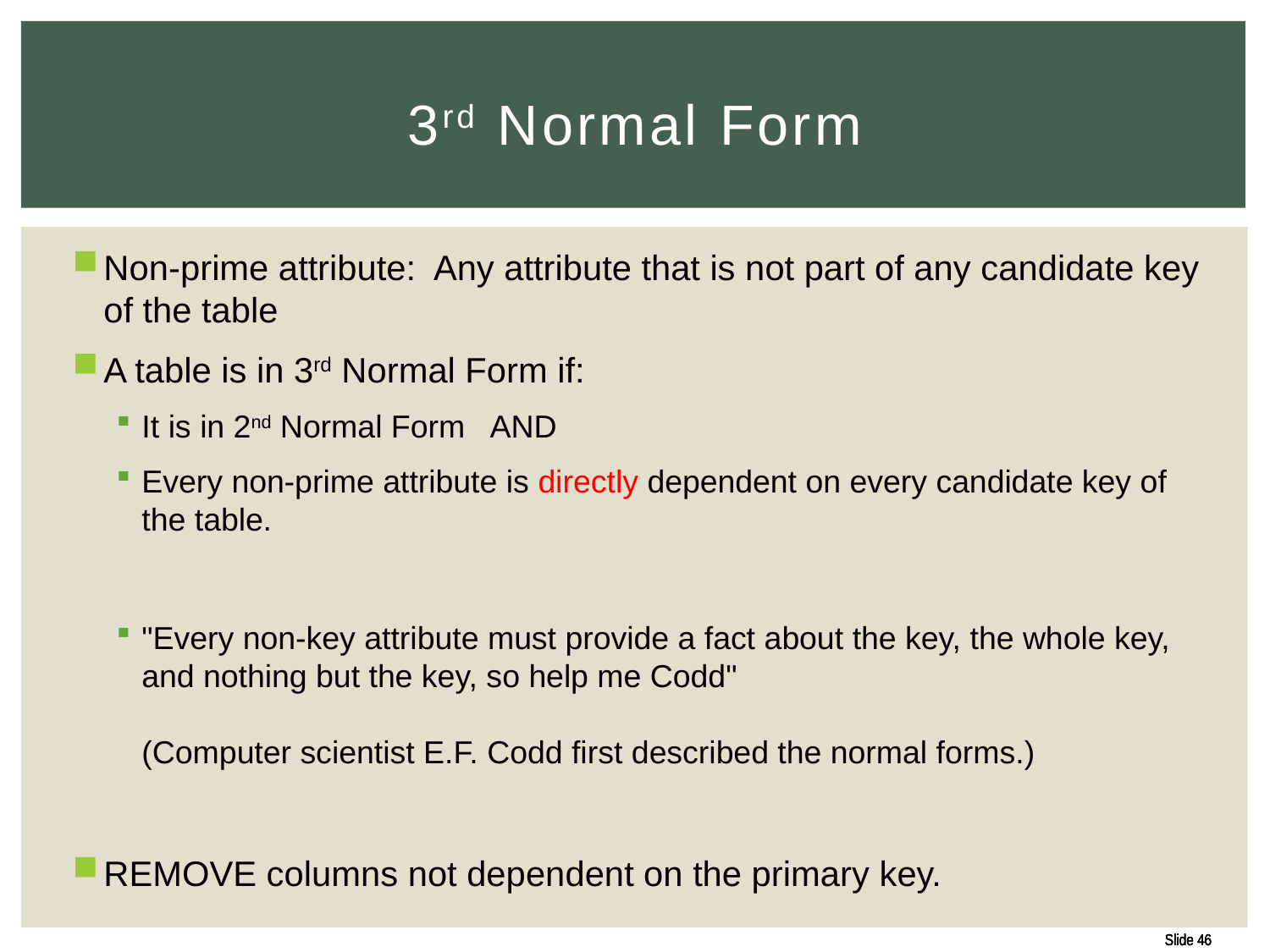

# 3rd Normal Form
Non-prime attribute:  Any attribute that is not part of any candidate key of the table
A table is in 3rd Normal Form if:
It is in 2nd Normal Form   AND
Every non-prime attribute is directly dependent on every candidate key of the table.

"Every non-key attribute must provide a fact about the key, the whole key, and nothing but the key, so help me Codd"
(Computer scientist E.F. Codd first described the normal forms.)

REMOVE columns not dependent on the primary key.